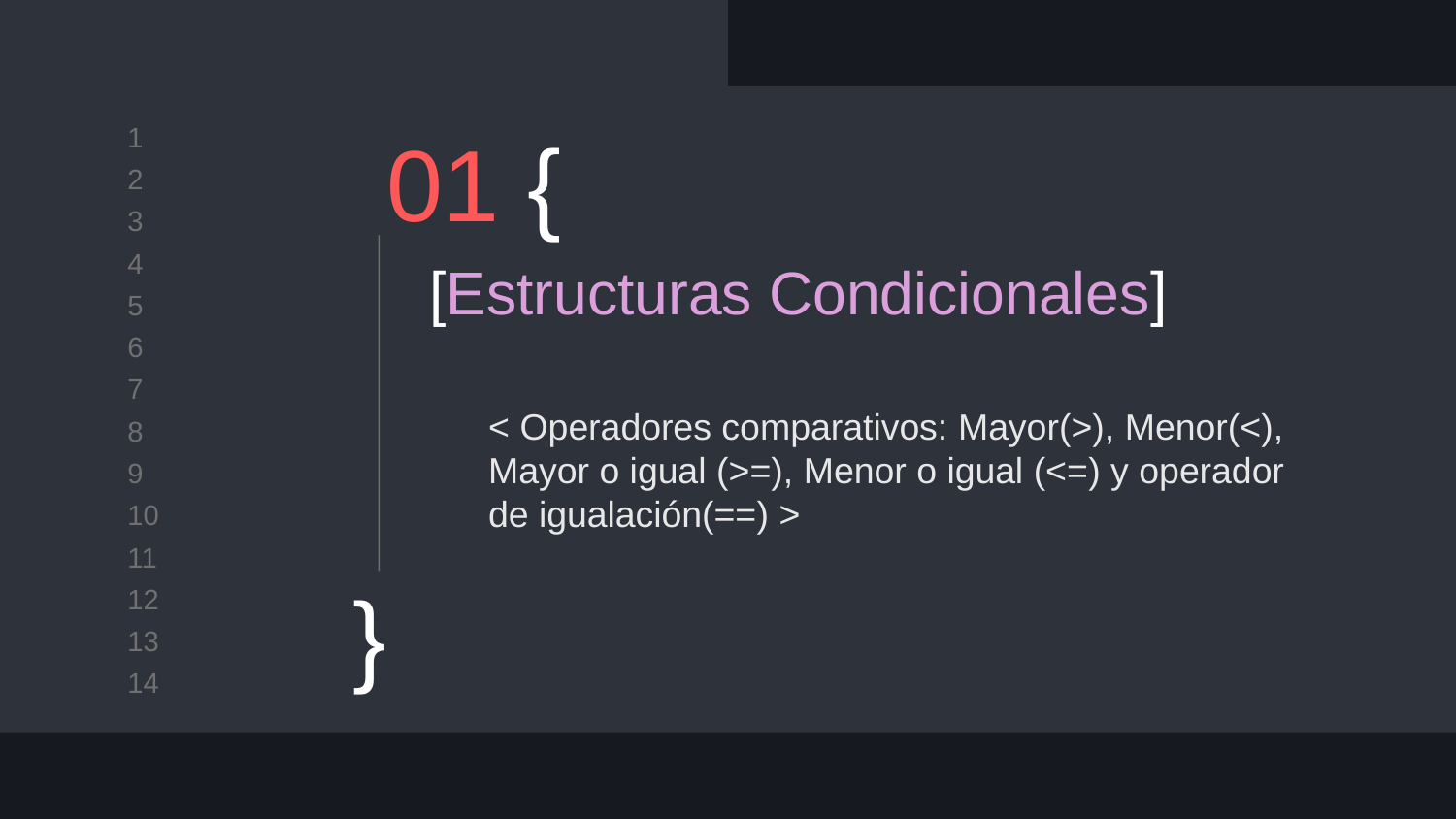

# 01 {
[Estructuras Condicionales]
< Operadores comparativos: Mayor(>), Menor(<), Mayor o igual (>=), Menor o igual (<=) y operador de igualación(==) >
}